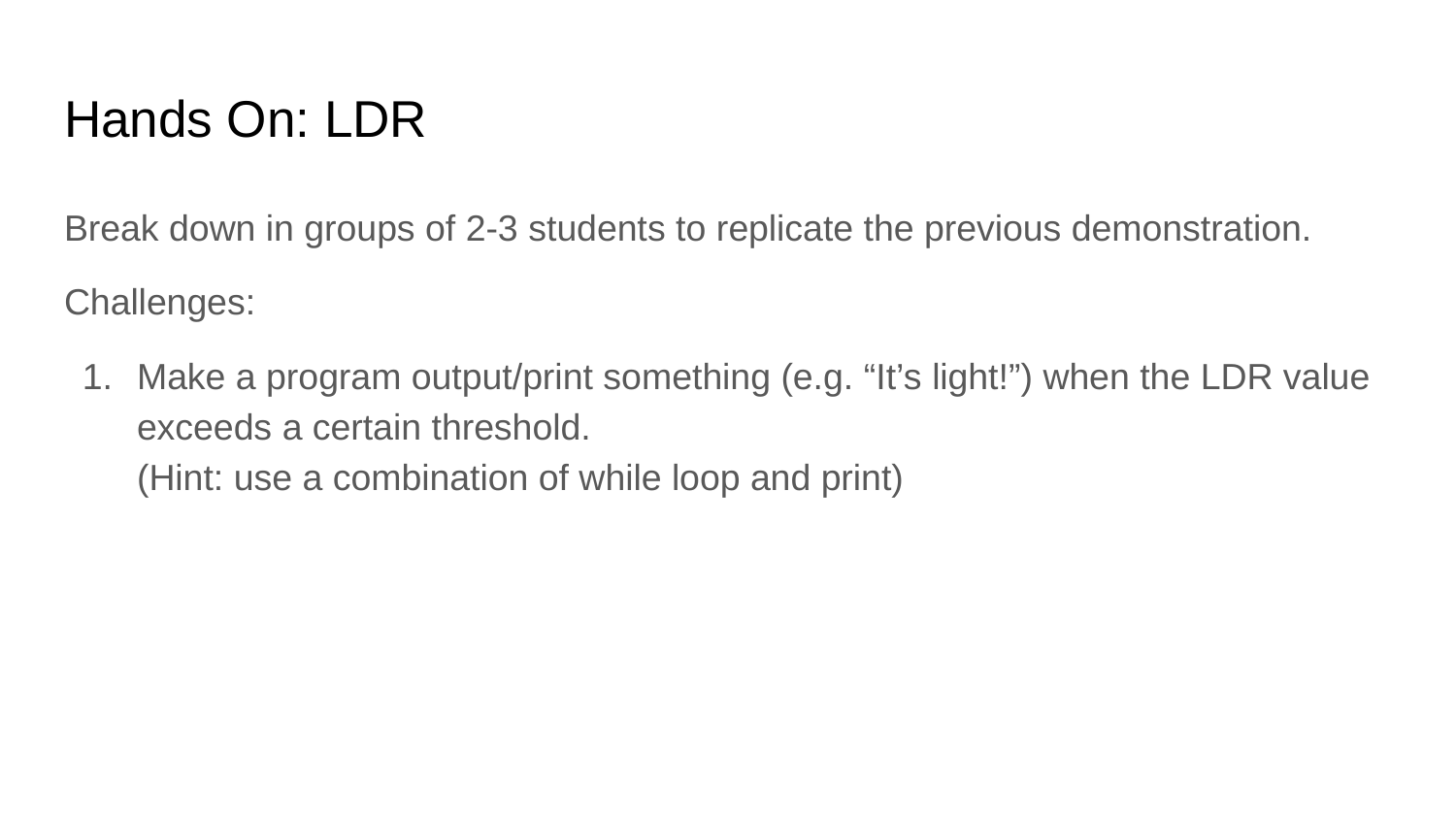

# Hands On: LDR
Break down in groups of 2-3 students to replicate the previous demonstration.
Challenges:
Make a program output/print something (e.g. “It’s light!”) when the LDR value exceeds a certain threshold.
(Hint: use a combination of while loop and print)